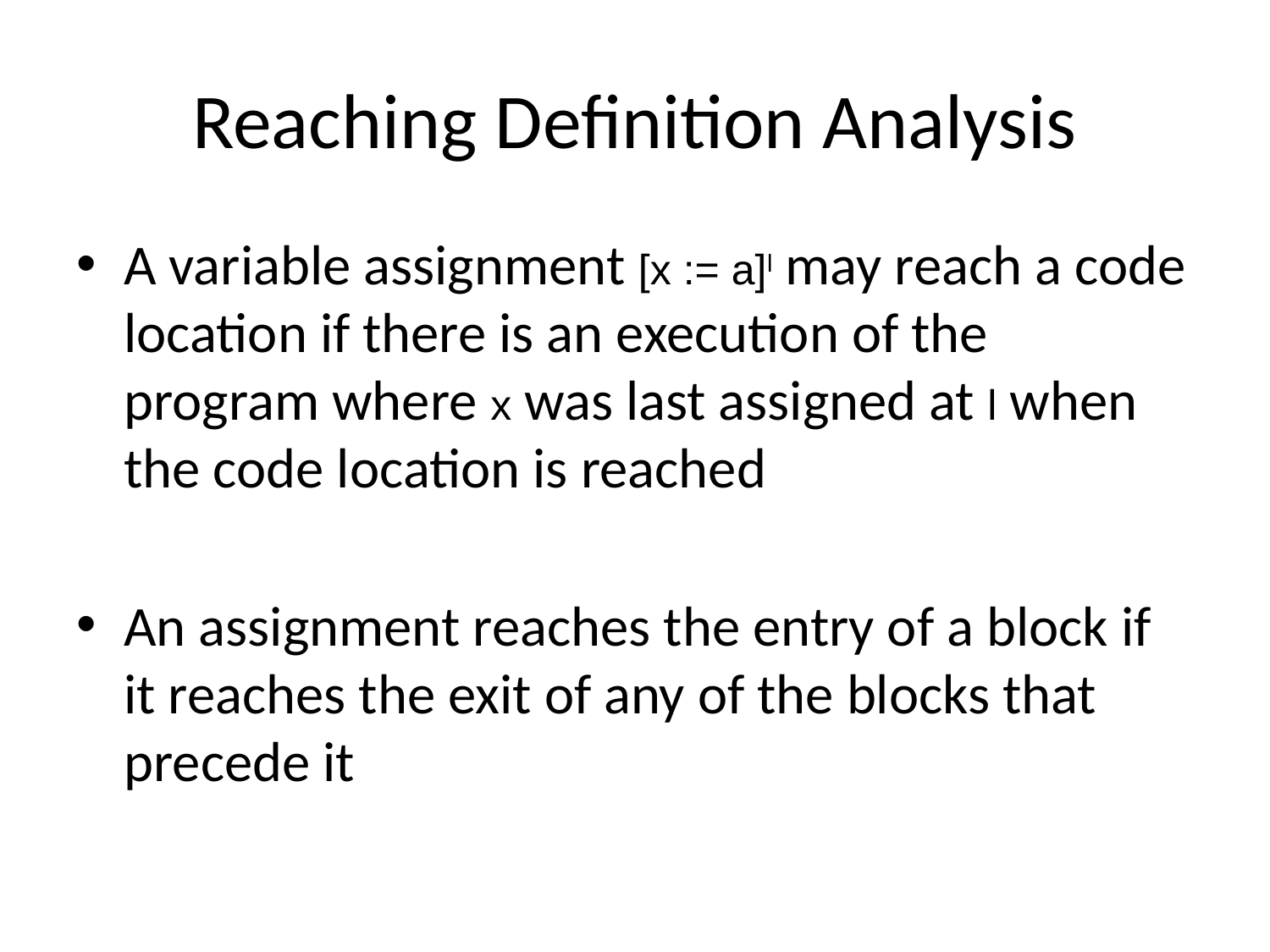

# Reaching Definition Analysis
A variable assignment [x := a]l may reach a code location if there is an execution of the program where x was last assigned at l when the code location is reached

An assignment reaches the entry of a block if it reaches the exit of any of the blocks that precede it